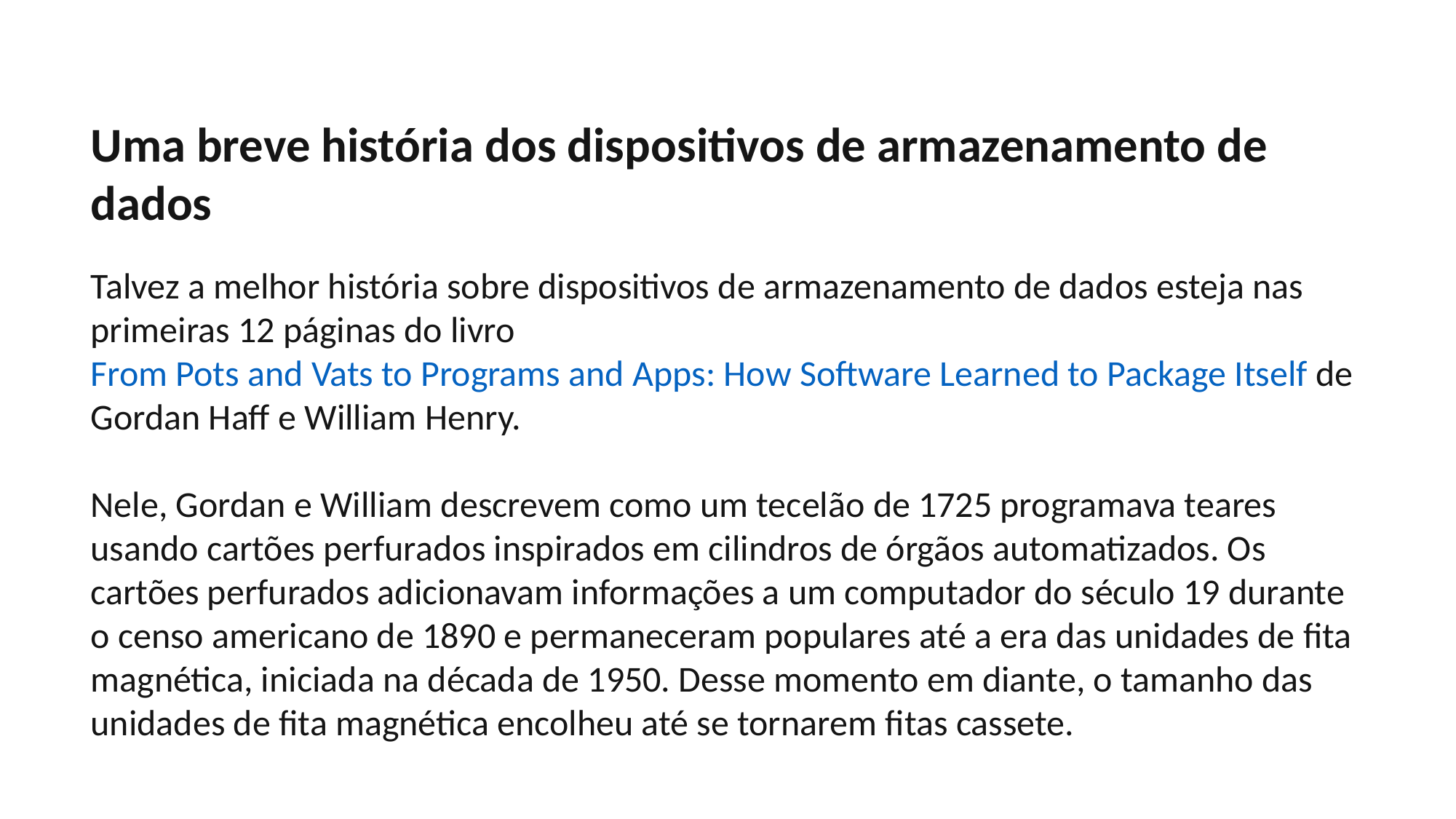

Uma breve história dos dispositivos de armazenamento de dados

Talvez a melhor história sobre dispositivos de armazenamento de dados esteja nas primeiras 12 páginas do livro From Pots and Vats to Programs and Apps: How Software Learned to Package Itself de Gordan Haff e William Henry.

Nele, Gordan e William descrevem como um tecelão de 1725 programava teares usando cartões perfurados inspirados em cilindros de órgãos automatizados. Os cartões perfurados adicionavam informações a um computador do século 19 durante o censo americano de 1890 e permaneceram populares até a era das unidades de fita magnética, iniciada na década de 1950. Desse momento em diante, o tamanho das unidades de fita magnética encolheu até se tornarem fitas cassete.